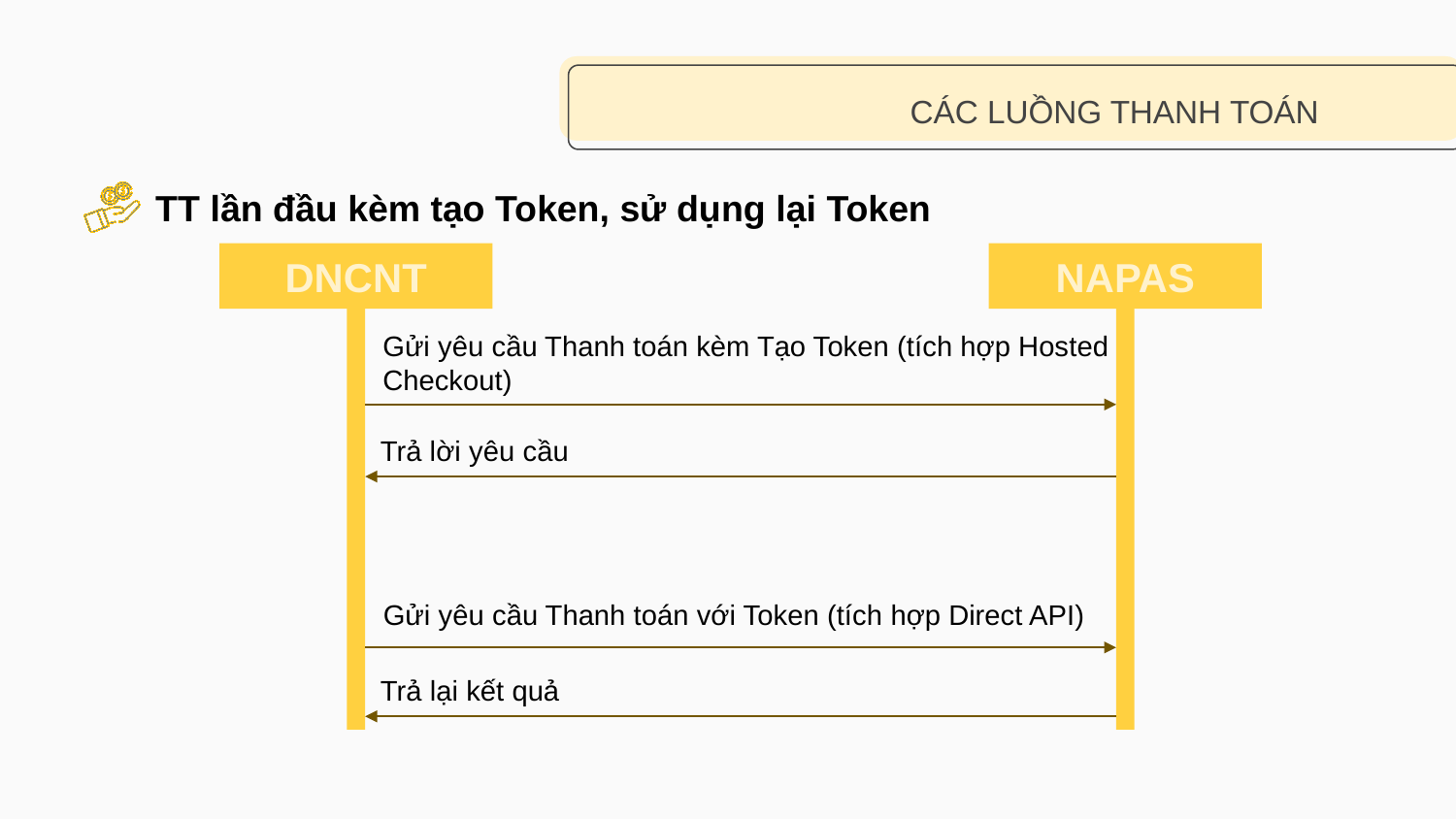

# CÁC LUỒNG THANH TOÁN
TT lần đầu kèm tạo Token, sử dụng lại Token

DNCNT

NAPAS

Gửi yêu cầu Thanh toán kèm Tạo Token (tích hợp Hosted
Checkout)
Trả lời yêu cầu
Gửi yêu cầu Thanh toán với Token (tích hợp Direct API)
Trả lại kết quả